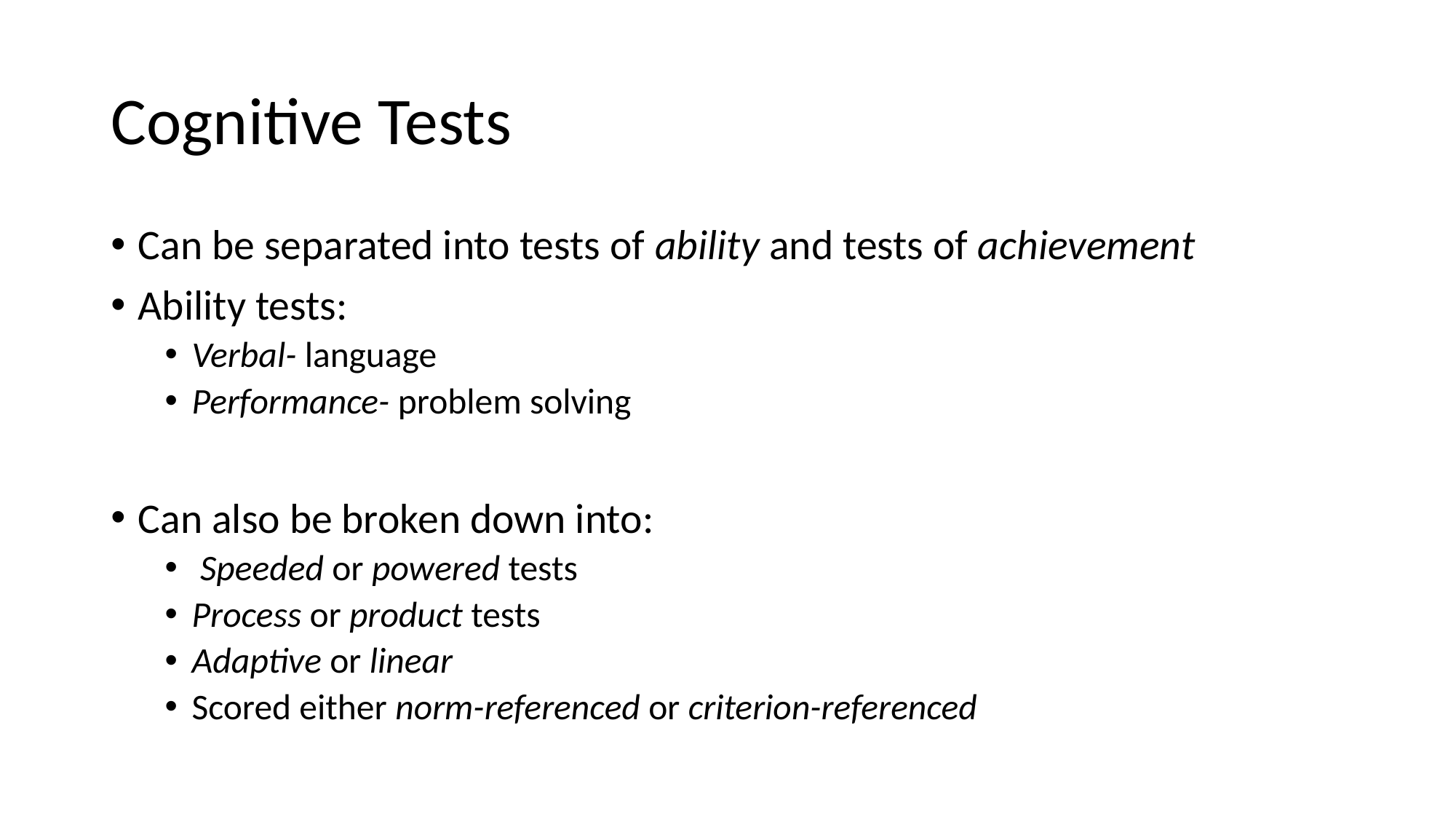

# Cognitive Tests
Can be separated into tests of ability and tests of achievement
Ability tests:
Verbal- language
Performance- problem solving

Can also be broken down into:
 Speeded or powered tests
Process or product tests
Adaptive or linear
Scored either norm-referenced or criterion-referenced